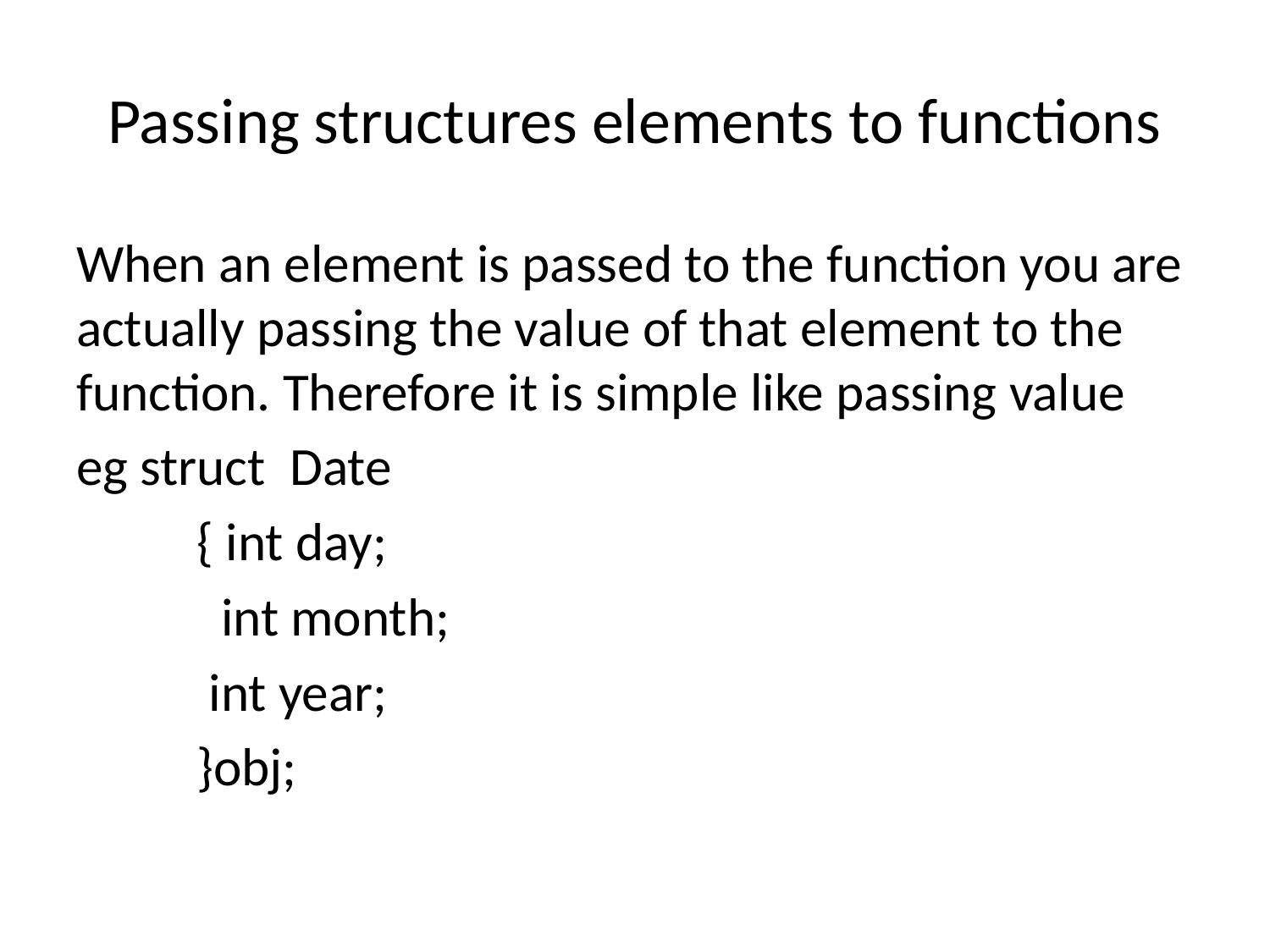

# Passing structures elements to functions
When an element is passed to the function you are actually passing the value of that element to the function. Therefore it is simple like passing value
eg struct  Date
	{ int day;
	  int month;
	 int year;
          }obj;